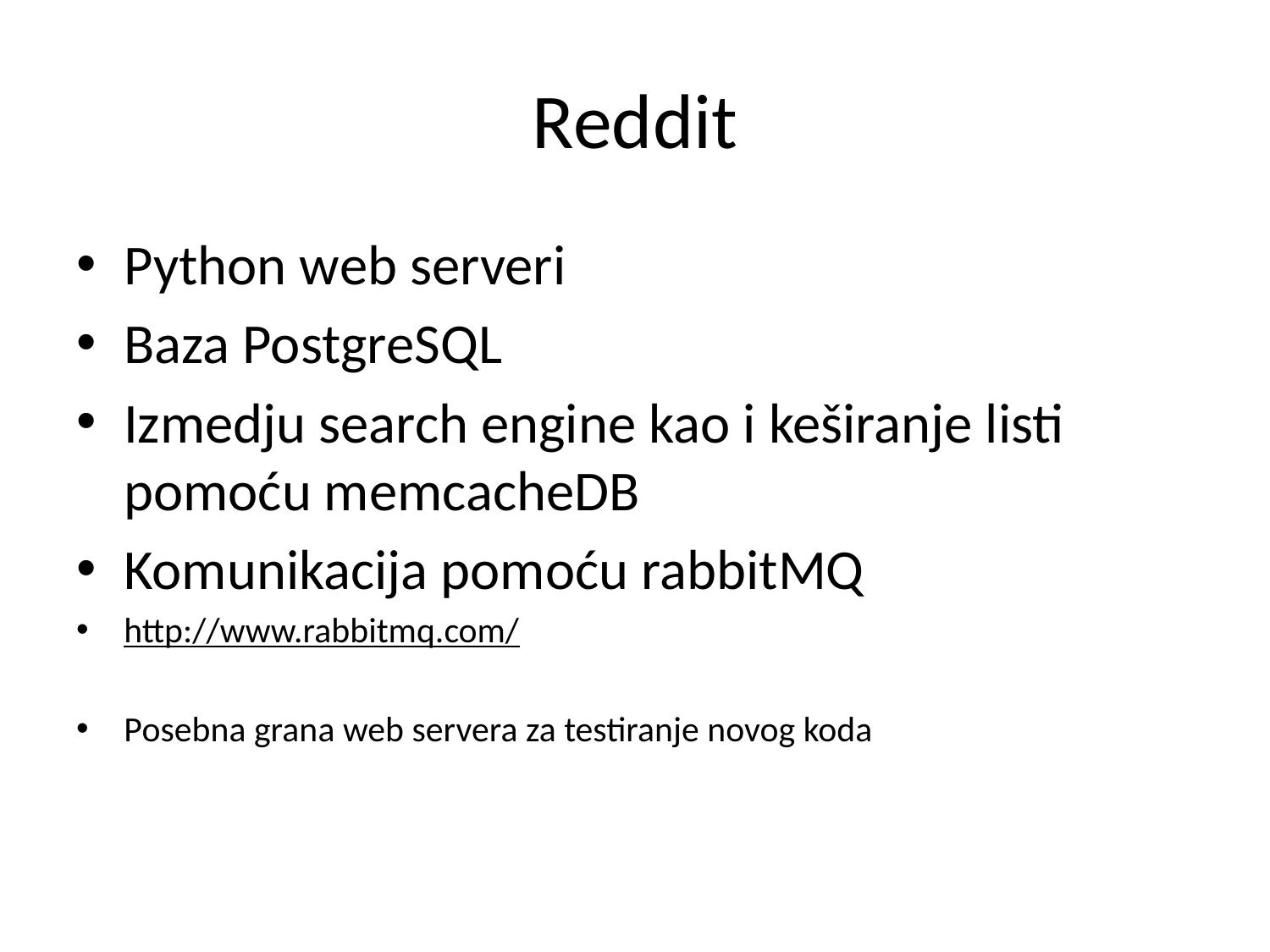

# Reddit
Python web serveri
Baza PostgreSQL
Izmedju search engine kao i keširanje listi pomoću memcacheDB
Komunikacija pomoću rabbitMQ
http://www.rabbitmq.com/

Posebna grana web servera za testiranje novog koda